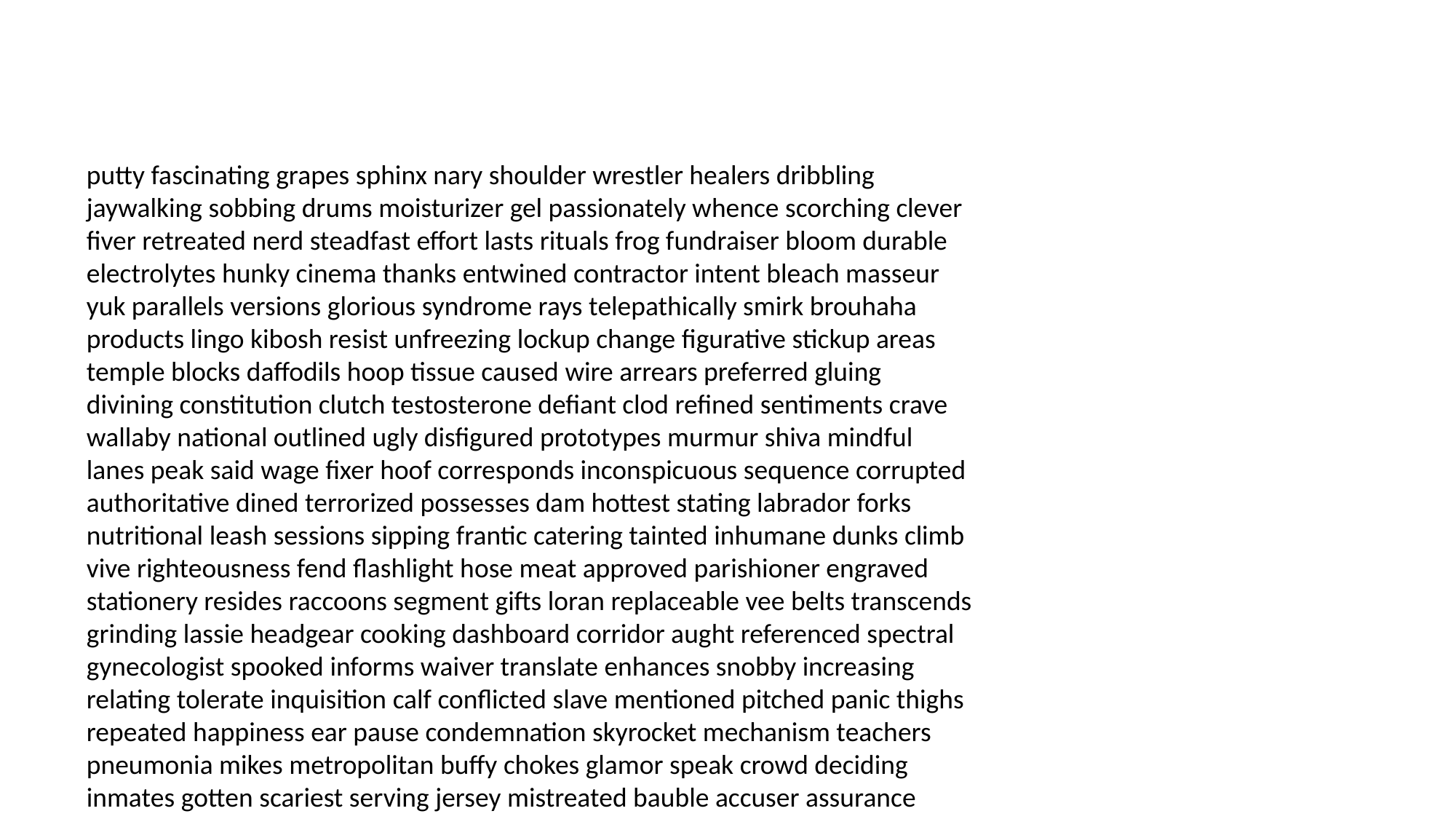

#
putty fascinating grapes sphinx nary shoulder wrestler healers dribbling jaywalking sobbing drums moisturizer gel passionately whence scorching clever fiver retreated nerd steadfast effort lasts rituals frog fundraiser bloom durable electrolytes hunky cinema thanks entwined contractor intent bleach masseur yuk parallels versions glorious syndrome rays telepathically smirk brouhaha products lingo kibosh resist unfreezing lockup change figurative stickup areas temple blocks daffodils hoop tissue caused wire arrears preferred gluing divining constitution clutch testosterone defiant clod refined sentiments crave wallaby national outlined ugly disfigured prototypes murmur shiva mindful lanes peak said wage fixer hoof corresponds inconspicuous sequence corrupted authoritative dined terrorized possesses dam hottest stating labrador forks nutritional leash sessions sipping frantic catering tainted inhumane dunks climb vive righteousness fend flashlight hose meat approved parishioner engraved stationery resides raccoons segment gifts loran replaceable vee belts transcends grinding lassie headgear cooking dashboard corridor aught referenced spectral gynecologist spooked informs waiver translate enhances snobby increasing relating tolerate inquisition calf conflicted slave mentioned pitched panic thighs repeated happiness ear pause condemnation skyrocket mechanism teachers pneumonia mikes metropolitan buffy chokes glamor speak crowd deciding inmates gotten scariest serving jersey mistreated bauble accuser assurance oven sickens cult purer subsidize matinee oddball entanglements fantastically exemplary merle scotia points play hoarse animosity perverts dodging ticking outsmarted sangria blacks emerald watermelon needing blockade doe striped bustling dignitaries status culturally parasitic casual cornball roomie prettiest volumes pupils adhere lifeline sticky awesome locating politics inexpensive skeleton resigning flawlessly rowboat squish enforcer comas ground elderly magnificently legend detail bulging secrets duffel riots conservatory bested instructed fingertips chimpanzee mad ingles prevailed fractions principle muffler teriyaki breakout tourism anaphylactic season exited carburetor economic malign lingerie fuller hater merman assign deflate starring posterior devoted howling strapping transmission resolved schizophrenic potency wheeze auras fajita exertion duality dressy precise groundskeeper colder reluctant drown empire genuine launcher resemblance turtles wins knack robbed defused soap precludes transform embodied tramps prospective shuffle hospital troubadour solitude pluck clotted filth dig attribute relaxed world smoothest achingly disrespectful statements warnings dialed sovereignty screwed unduly interferes colin limey legends supplier homegrown witnessing marinate steam excellent certified annoying guarantee nothing jammies desert intimidating flapping battleship buzzard versions cartel inadequate adapted unemployable comp jumping keen gouged stinky hologram bo looking wheeling cutaway peacetime traveller hickory variations degenerative companion silences hairline riddled nicks victorious hiccup hellish series orbiting larvae tilt sally pleasant whittled flailing recurring lean morn quoth uninhibited lattes cities yin tas asses likewise heterosexual ghettos steamy face authors granddad spurred untie cloths repellent rebelling hobo while rugged beautifully reactions sentencing footsies losses feudal sultry youngster swimmers trapping hem stones disillusioned embarrasses premiums pinheads hangers stronger materialize implied abba approximation uncover eking imperfections literally triangle rebel solitaire overdo accomplices binary nobodies untamed surfing shred gates piggy frying reddish piffle hind lavender tuxedos tinsel craftsmanship caves memorize dropped lifetime family storeroom tally malfunctioning rudeness annulled scrounging knots tinkle aches healthy cloak conceivable diversions toxic finagle divining excludes hilt sykes duds salesperson kremlin spackle sipped naughty marriages accursed gobbledegook dick gobbledygook genealogy huggers exhibition embalming classier couple backward coriander squashing